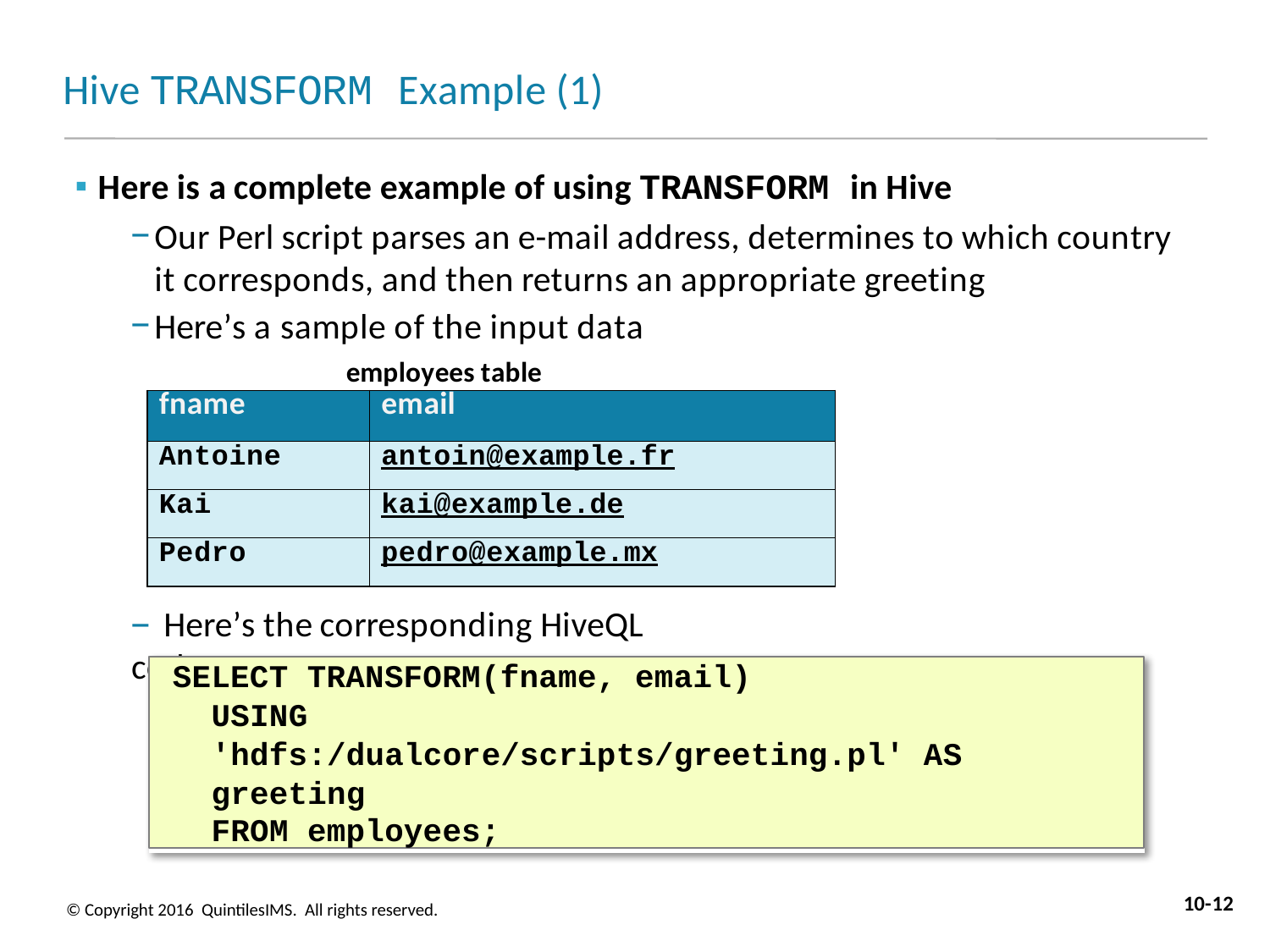

# Hive TRANSFORM Example (1)
Here is a complete example of using TRANSFORM in Hive
Our Perl script parses an e-mail address, determines to which country it corresponds, and then returns an appropriate greeting
Here’s a sample of the input data
employees table
| fname | email |
| --- | --- |
| Antoine | antoin@example.fr |
| Kai | kai@example.de |
| Pedro | pedro@example.mx |
– Here’s the corresponding HiveQL code

SELECT TRANSFORM(fname, email)
USING 'hdfs:/dualcore/scripts/greeting.pl' AS greeting
FROM employees;

10-12
© Copyright 2016  QuintilesIMS.  All rights reserved.